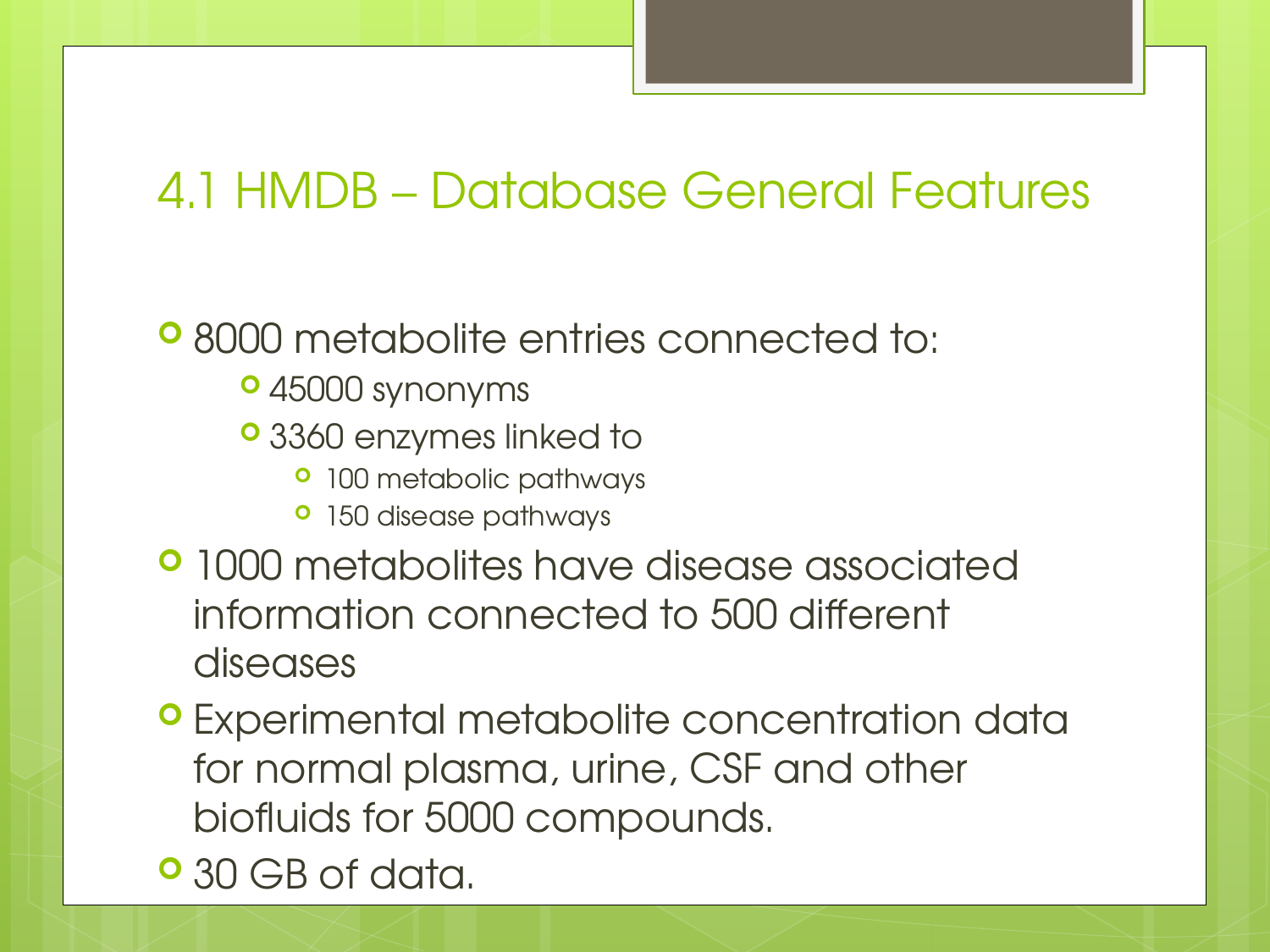

# 4.1 HMDB – Database General Features
8000 metabolite entries connected to:
45000 synonyms
3360 enzymes linked to
100 metabolic pathways
150 disease pathways
1000 metabolites have disease associated information connected to 500 different diseases
Experimental metabolite concentration data for normal plasma, urine, CSF and other biofluids for 5000 compounds.
30 GB of data.